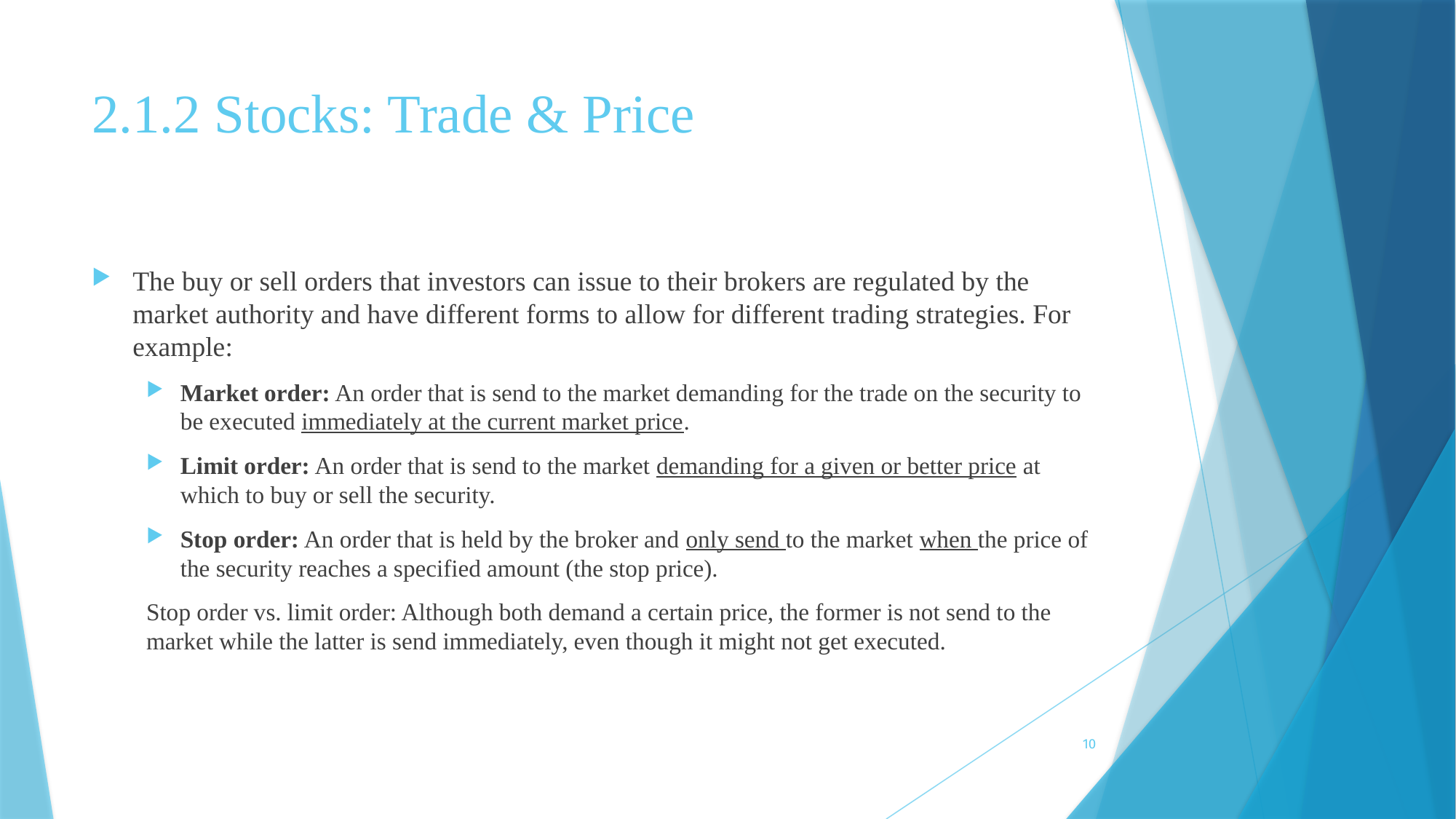

# 2.1.2 Stocks: Trade & Price
The buy or sell orders that investors can issue to their brokers are regulated by the market authority and have different forms to allow for different trading strategies. For example:
Market order: An order that is send to the market demanding for the trade on the security to be executed immediately at the current market price.
Limit order: An order that is send to the market demanding for a given or better price at which to buy or sell the security.
Stop order: An order that is held by the broker and only send to the market when the price of the security reaches a specified amount (the stop price).
Stop order vs. limit order: Although both demand a certain price, the former is not send to the market while the latter is send immediately, even though it might not get executed.
10